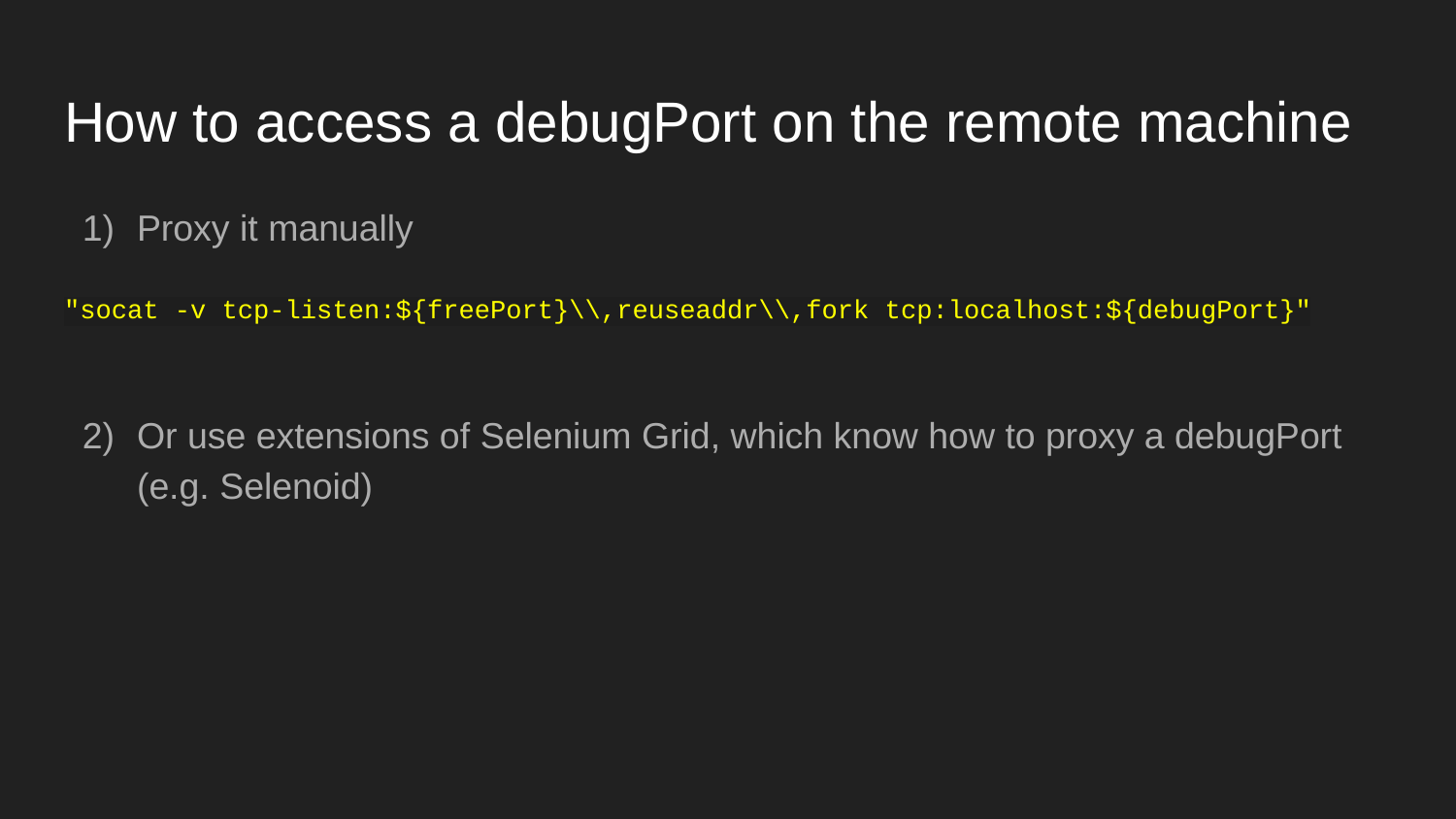

# How to access a debugPort on the remote machine
Proxy it manually
"socat -v tcp-listen:${freePort}\\,reuseaddr\\,fork tcp:localhost:${debugPort}"

Or use extensions of Selenium Grid, which know how to proxy a debugPort (e.g. Selenoid)